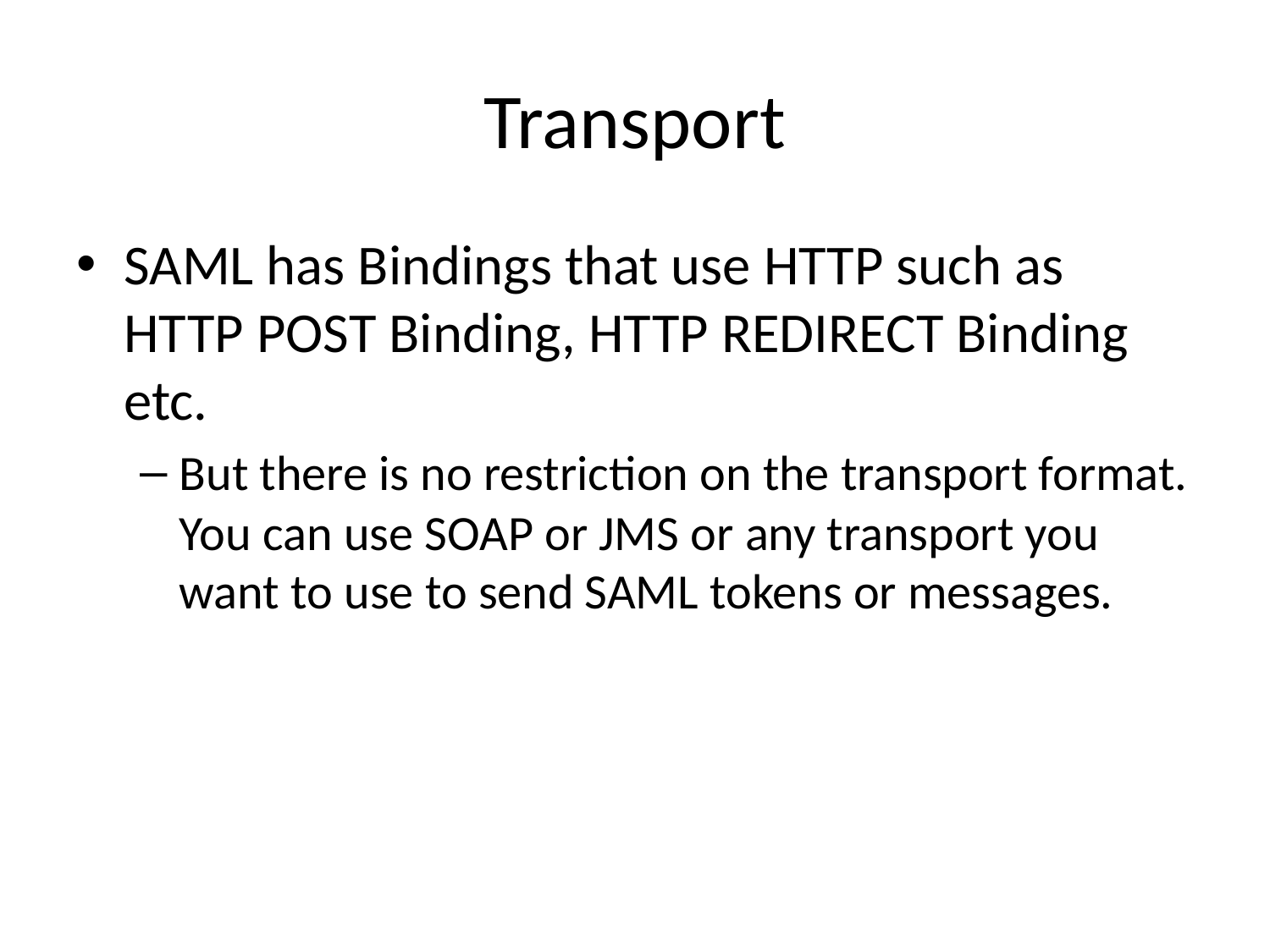

# Transport
SAML has Bindings that use HTTP such as HTTP POST Binding, HTTP REDIRECT Binding etc.
But there is no restriction on the transport format. You can use SOAP or JMS or any transport you want to use to send SAML tokens or messages.